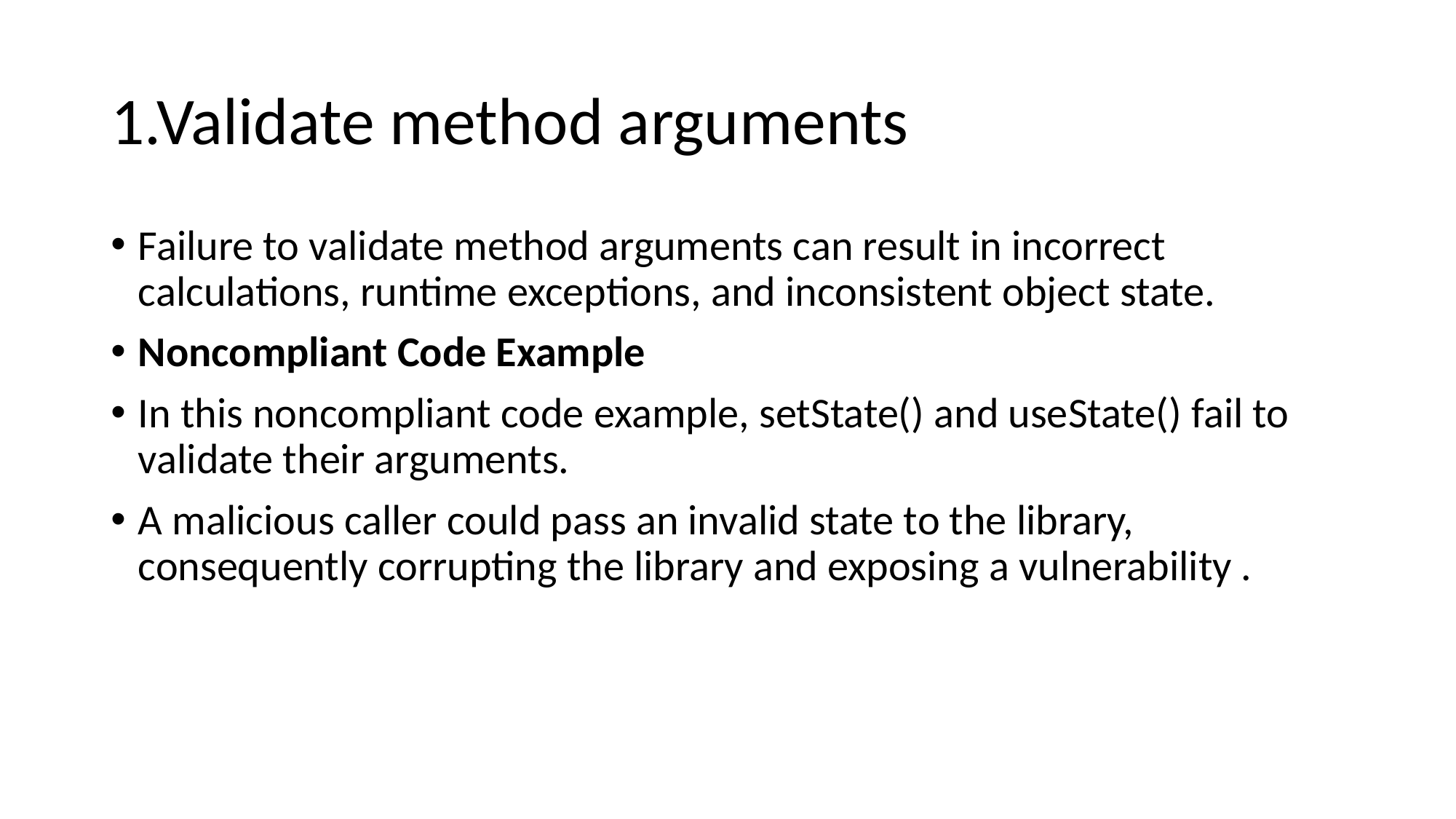

# 1.Validate method arguments
Failure to validate method arguments can result in incorrect calculations, runtime exceptions, and inconsistent object state.
Noncompliant Code Example
In this noncompliant code example, setState() and useState() fail to validate their arguments.
A malicious caller could pass an invalid state to the library, consequently corrupting the library and exposing a vulnerability .